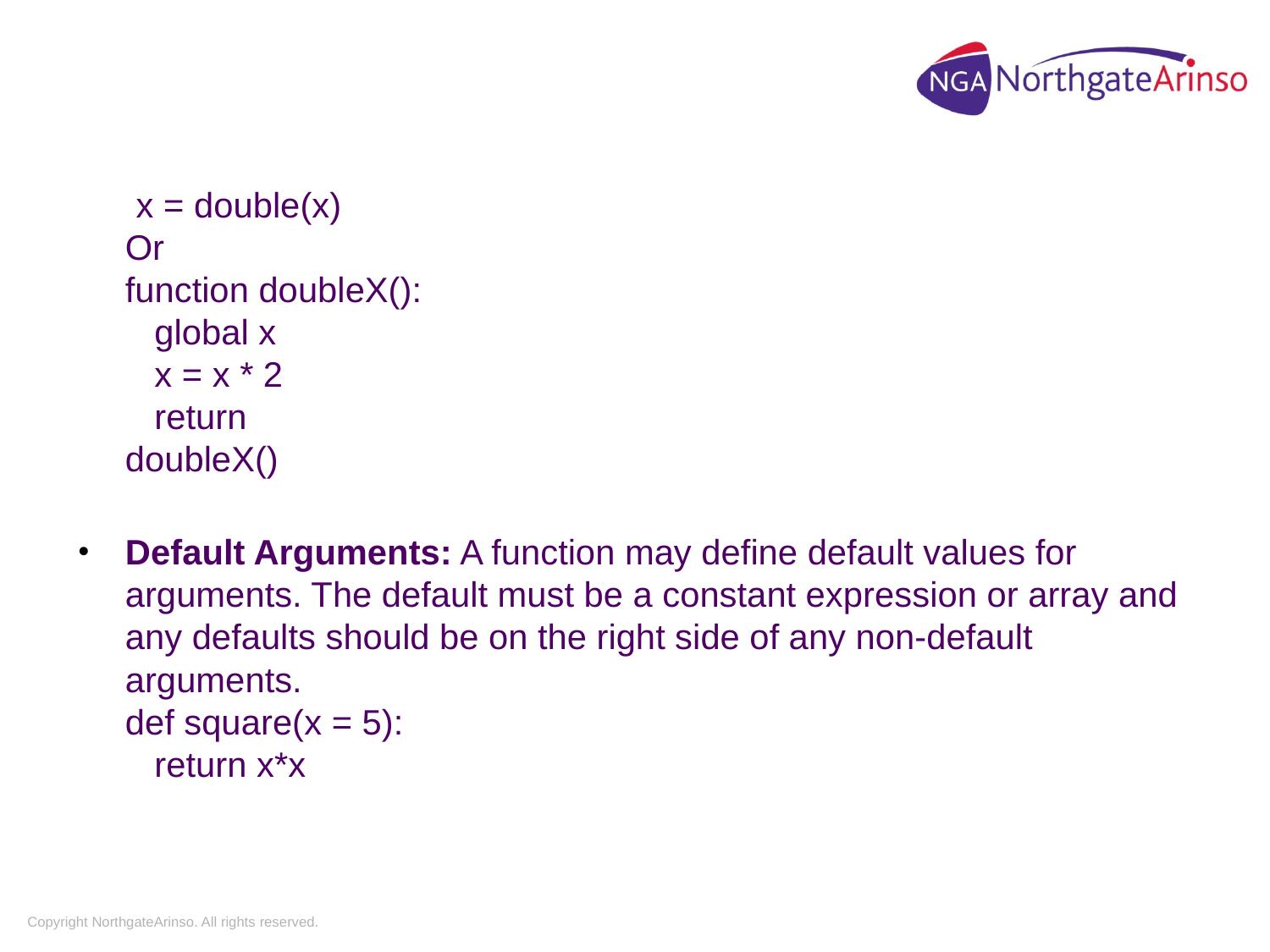

x = double(x)
Or
function doubleX():
   global x
   x = x * 2
   return
doubleX()
Default Arguments: A function may define default values for arguments. The default must be a constant expression or array and any defaults should be on the right side of any non-default arguments.
def square(x = 5):
   return x*x